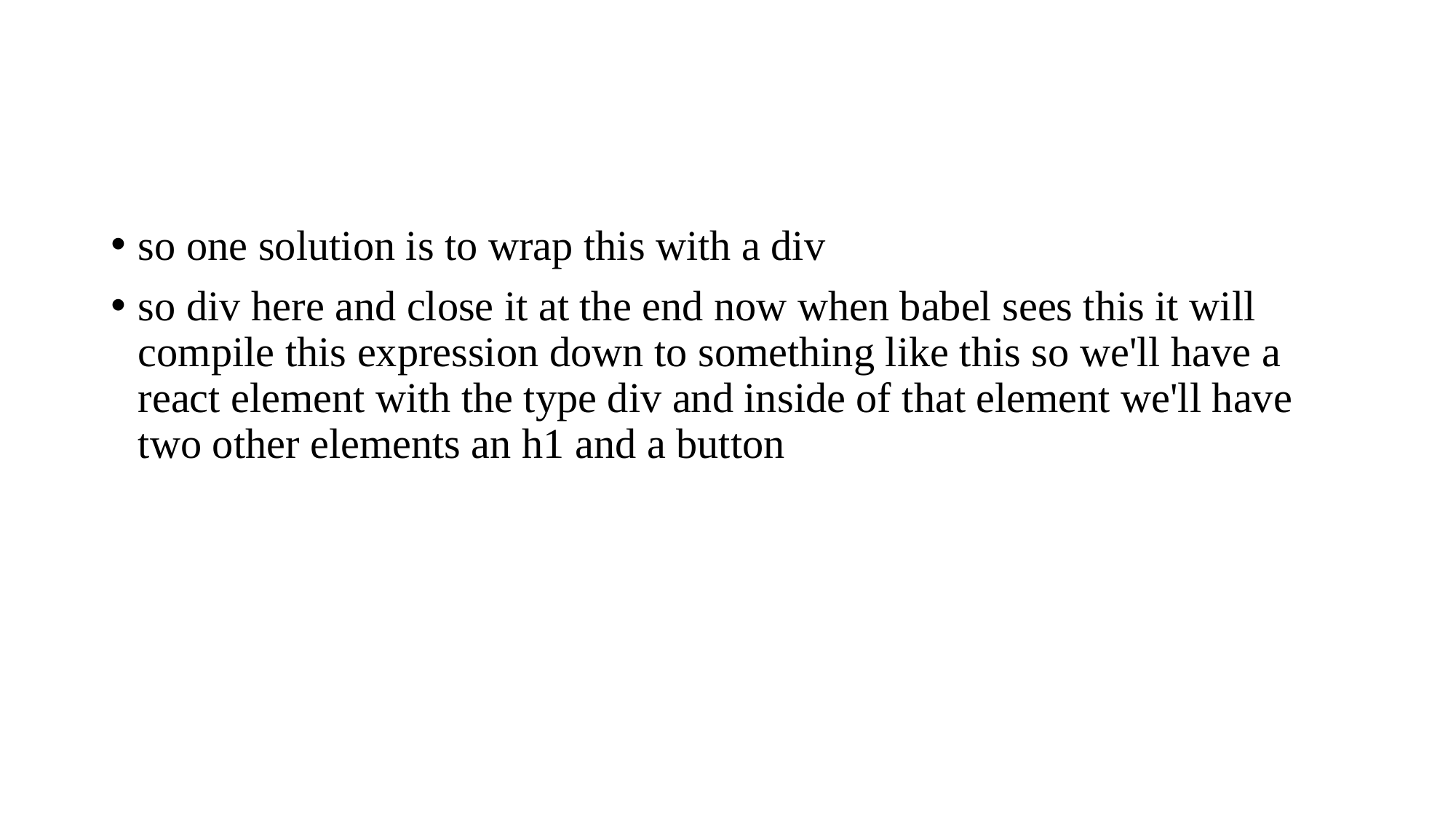

#
so one solution is to wrap this with a div
so div here and close it at the end now when babel sees this it will compile this expression down to something like this so we'll have a react element with the type div and inside of that element we'll have two other elements an h1 and a button